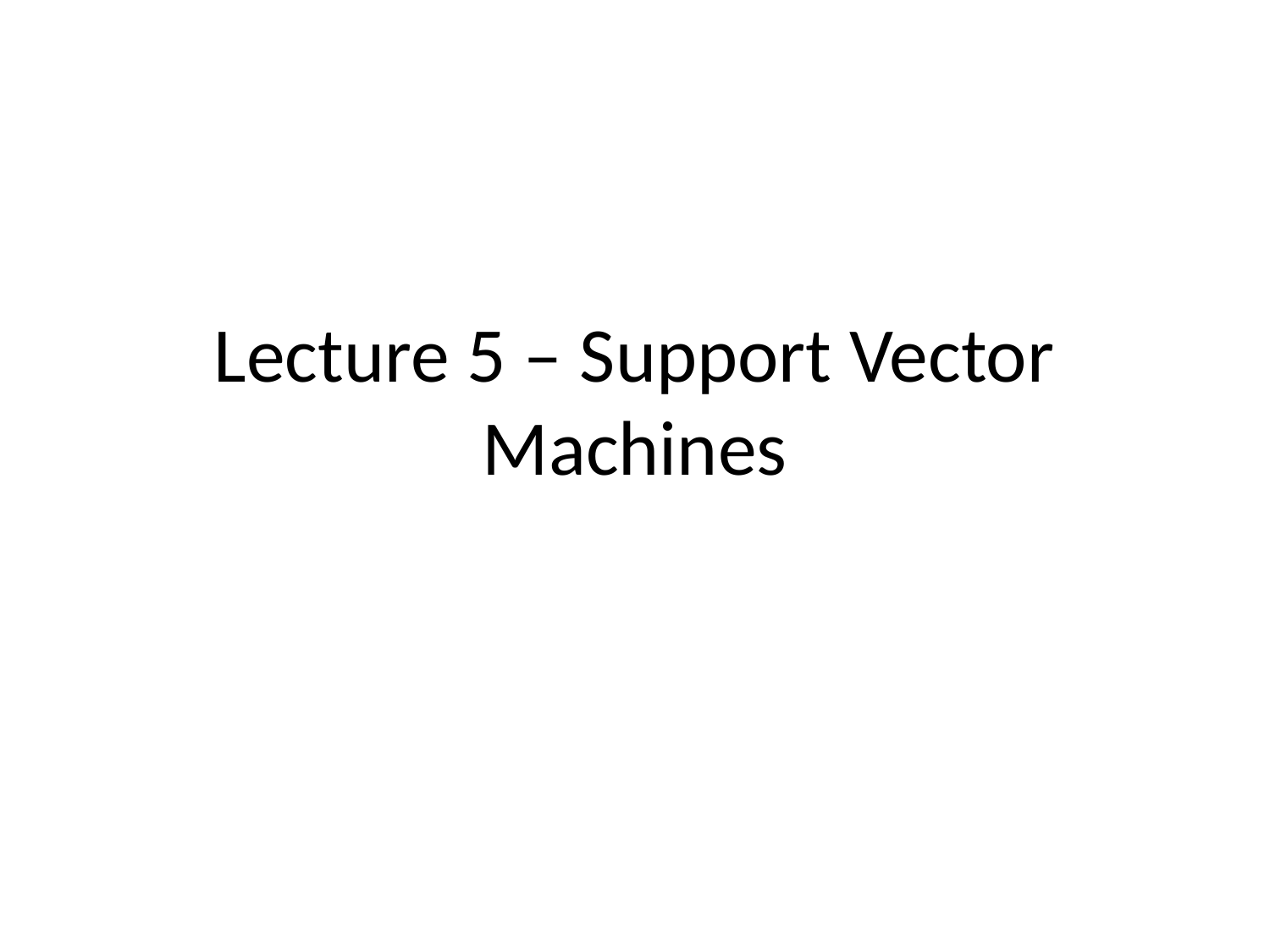

# Lecture 5 – Support Vector Machines